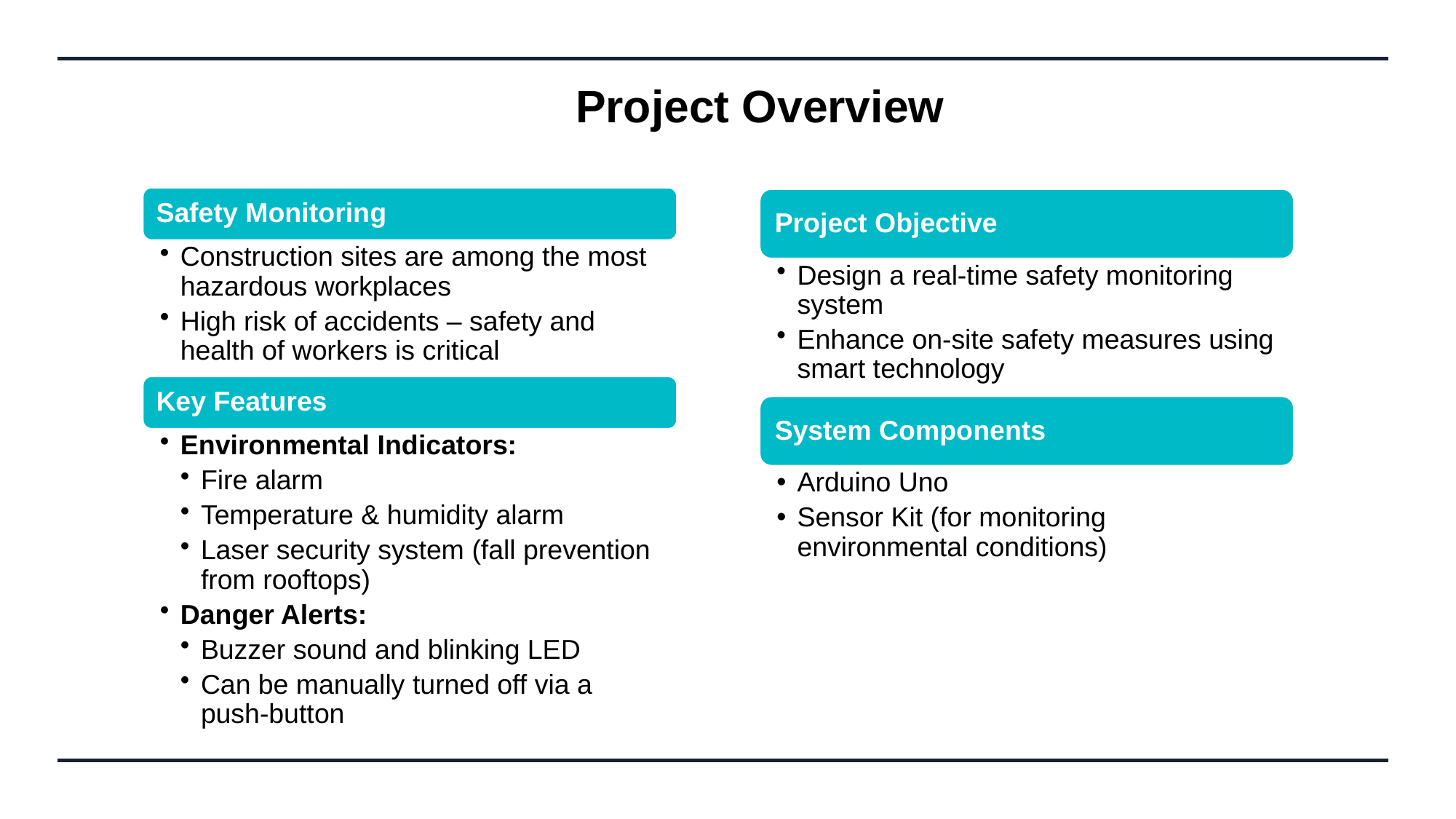

Project Overview
Safety Monitoring
Construction sites are among the most hazardous workplaces
High risk of accidents – safety and health of workers is critical
Key Features
Environmental Indicators:
Fire alarm
Temperature & humidity alarm
Laser security system (fall prevention from rooftops)
Danger Alerts:
Buzzer sound and blinking LED
Can be manually turned off via a push-button
Project Objective
Design a real-time safety monitoring system
Enhance on-site safety measures using smart technology
System Components
Arduino Uno
Sensor Kit (for monitoring environmental conditions)